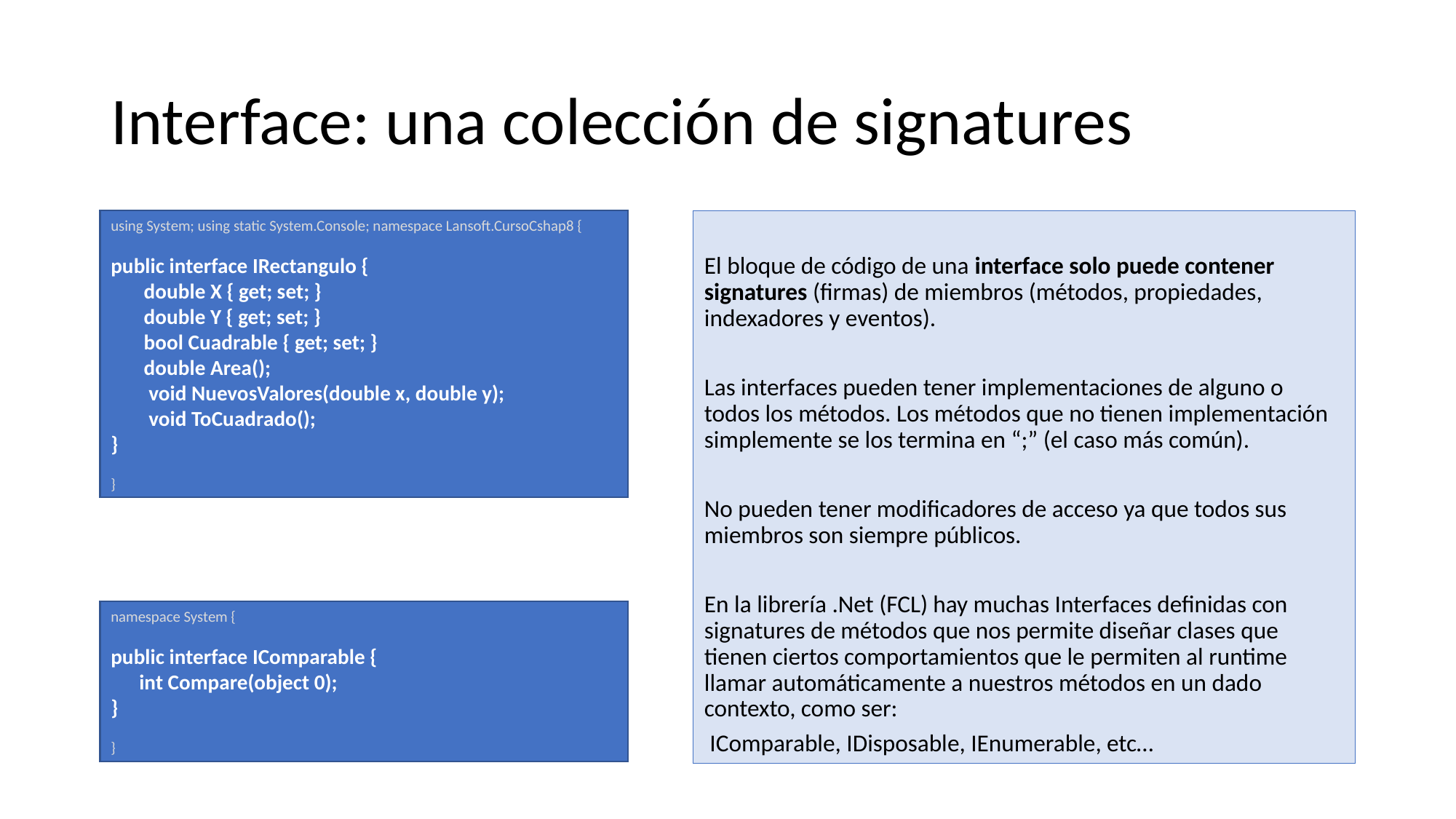

# Interface: una colección de signatures
using System; using static System.Console; namespace Lansoft.CursoCshap8 {

public interface IRectangulo {
       double X { get; set; }
       double Y { get; set; }
       bool Cuadrable { get; set; }
       double Area();
        void NuevosValores(double x, double y);
        void ToCuadrado();
}

}

El bloque de código de una interface solo puede contener signatures (firmas) de miembros (métodos, propiedades, indexadores y eventos).

Las interfaces pueden tener implementaciones de alguno o todos los métodos. Los métodos que no tienen implementación simplemente se los termina en “;” (el caso más común).

No pueden tener modificadores de acceso ya que todos sus miembros son siempre públicos.

En la librería .Net (FCL) hay muchas Interfaces definidas con signatures de métodos que nos permite diseñar clases que tienen ciertos comportamientos que le permiten al runtime llamar automáticamente a nuestros métodos en un dado contexto, como ser:
 IComparable, IDisposable, IEnumerable, etc…
namespace System {

public interface IComparable {
      int Compare(object 0);
}

}